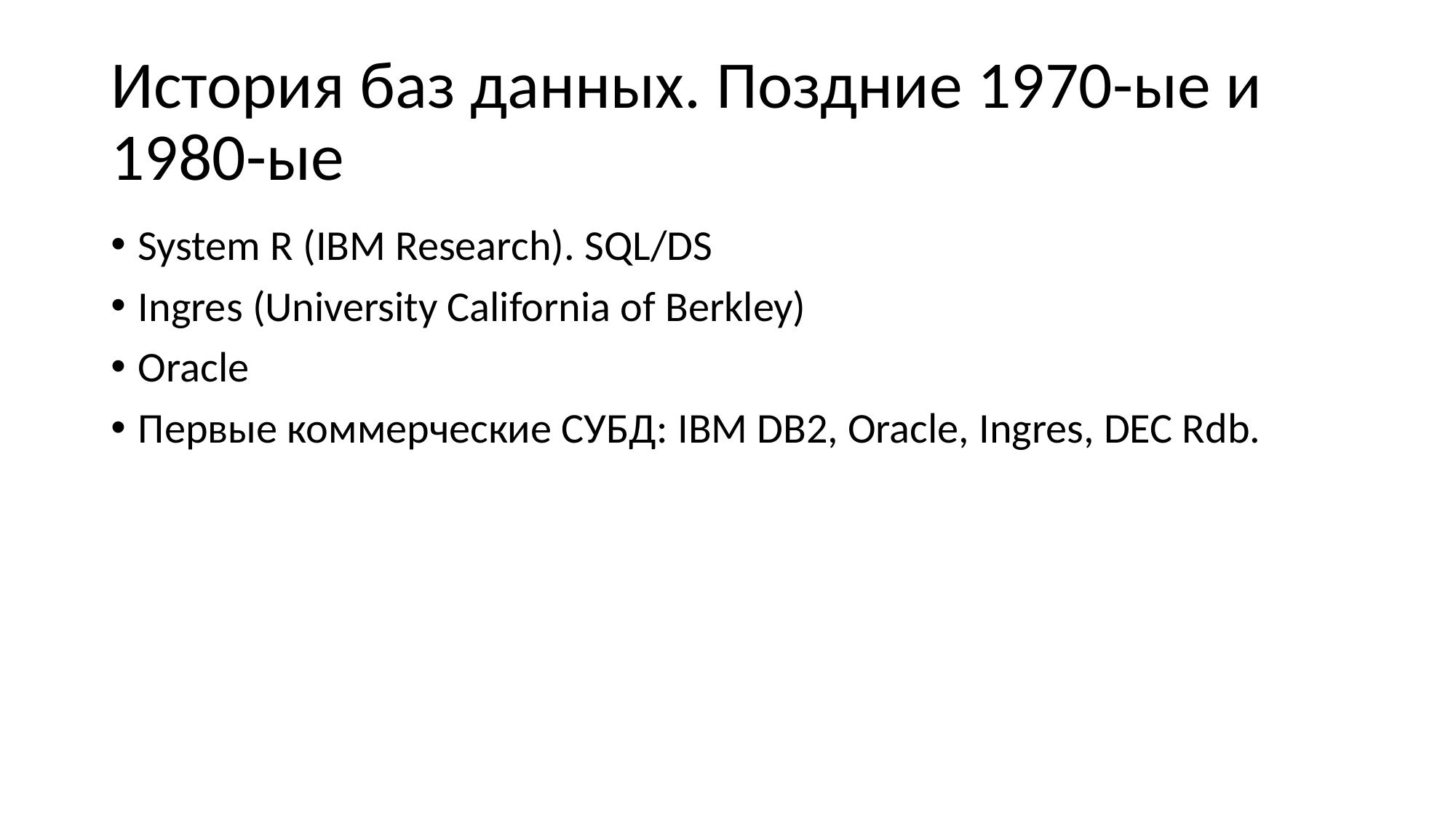

# История баз данных. Поздние 1970-ые и 1980-ые
System R (IBM Research). SQL/DS
Ingres (University California of Berkley)
Oracle
Первые коммерческие СУБД: IBM DB2, Oracle, Ingres, DEC Rdb.